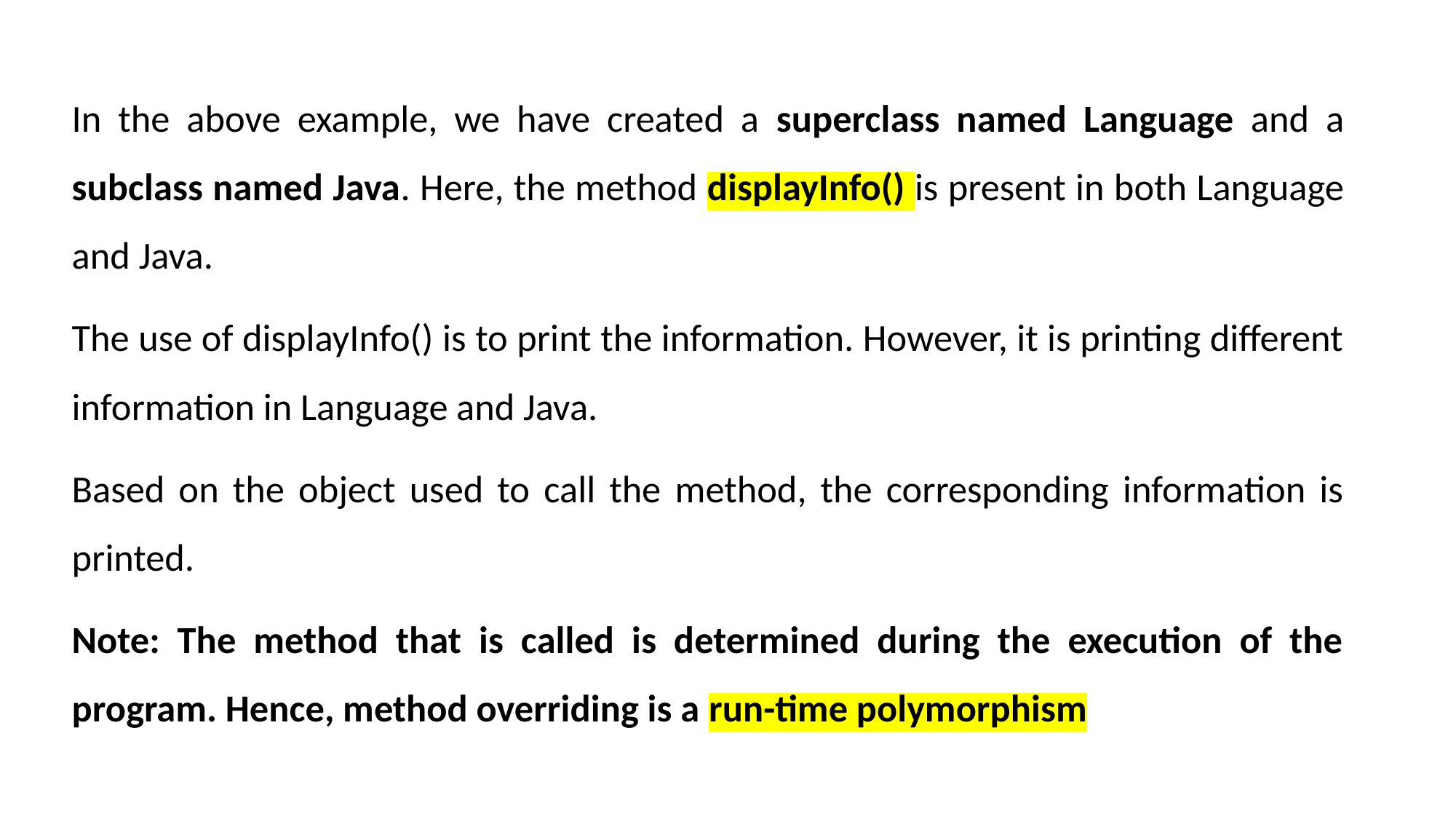

In the above example, we have created a superclass named Language and a subclass named Java. Here, the method displayInfo() is present in both Language and Java.
The use of displayInfo() is to print the information. However, it is printing different information in Language and Java.
Based on the object used to call the method, the corresponding information is printed.
Note: The method that is called is determined during the execution of the program. Hence, method overriding is a run-time polymorphism